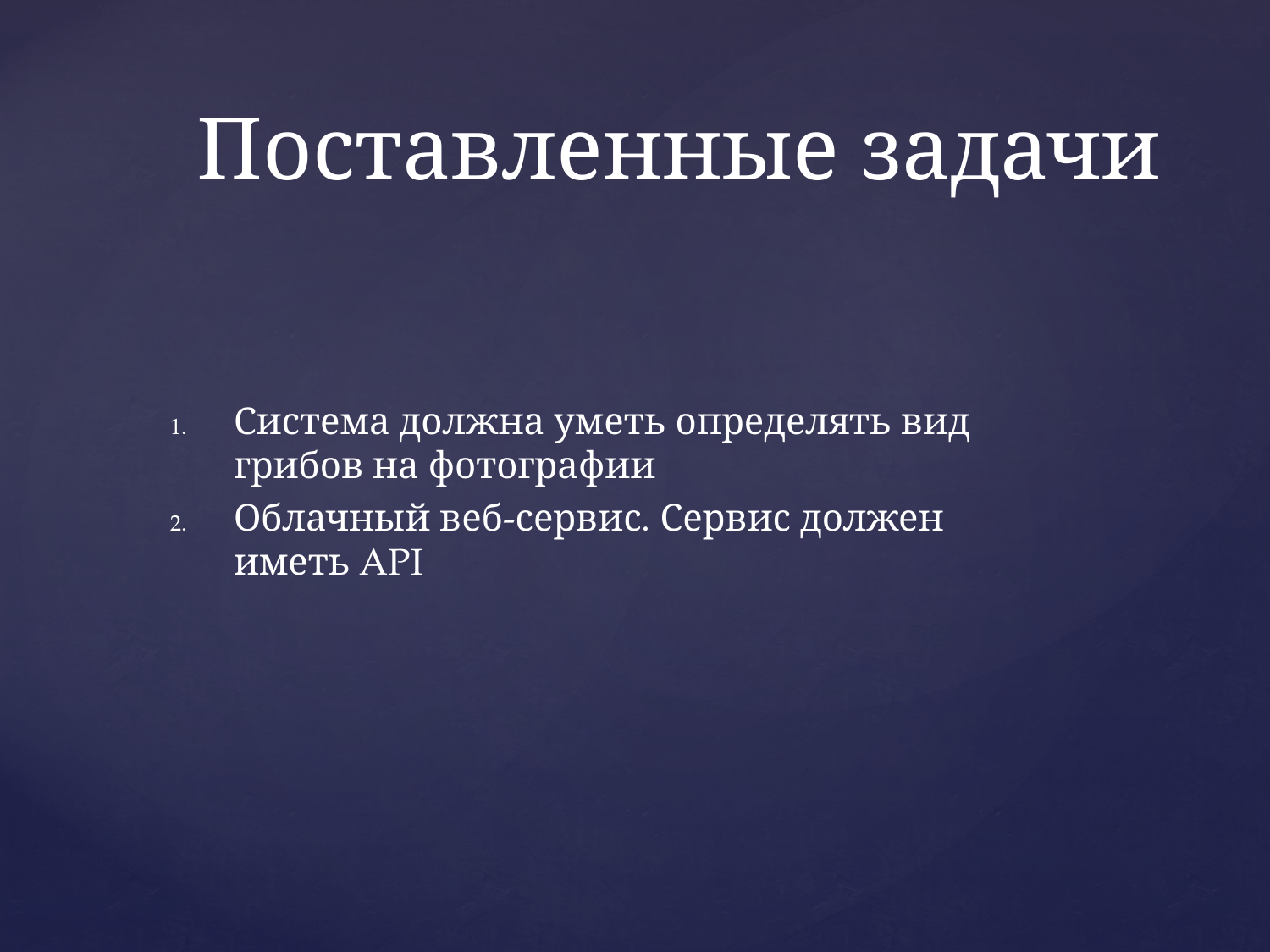

# Поставленные задачи
Система должна уметь определять вид грибов на фотографии
Облачный веб-сервис. Сервис должен иметь API